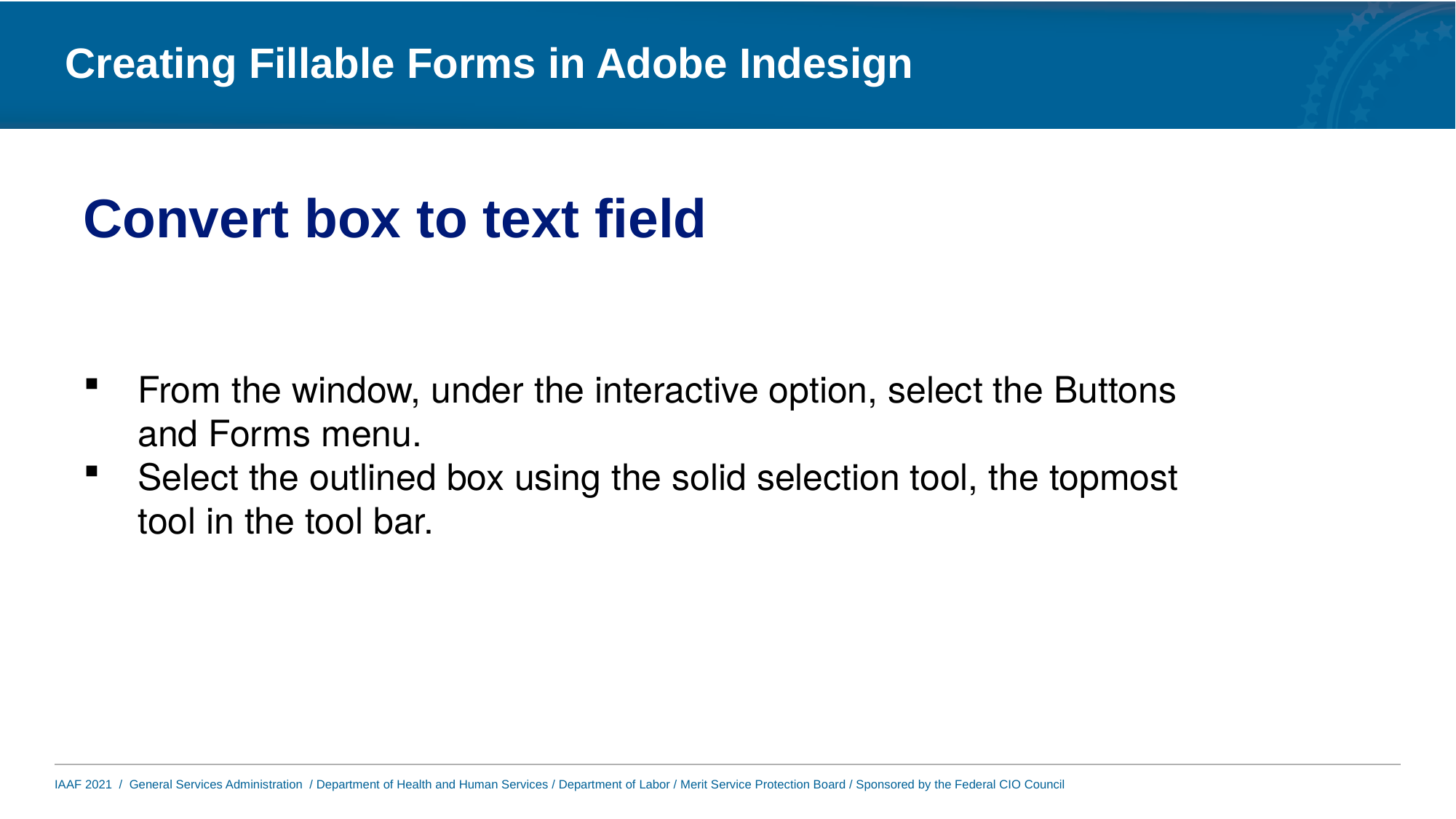

# Convert box to text field
From the window, under the interactive option, select the Buttons and Forms menu.
Select the outlined box using the solid selection tool, the topmost tool in the tool bar.